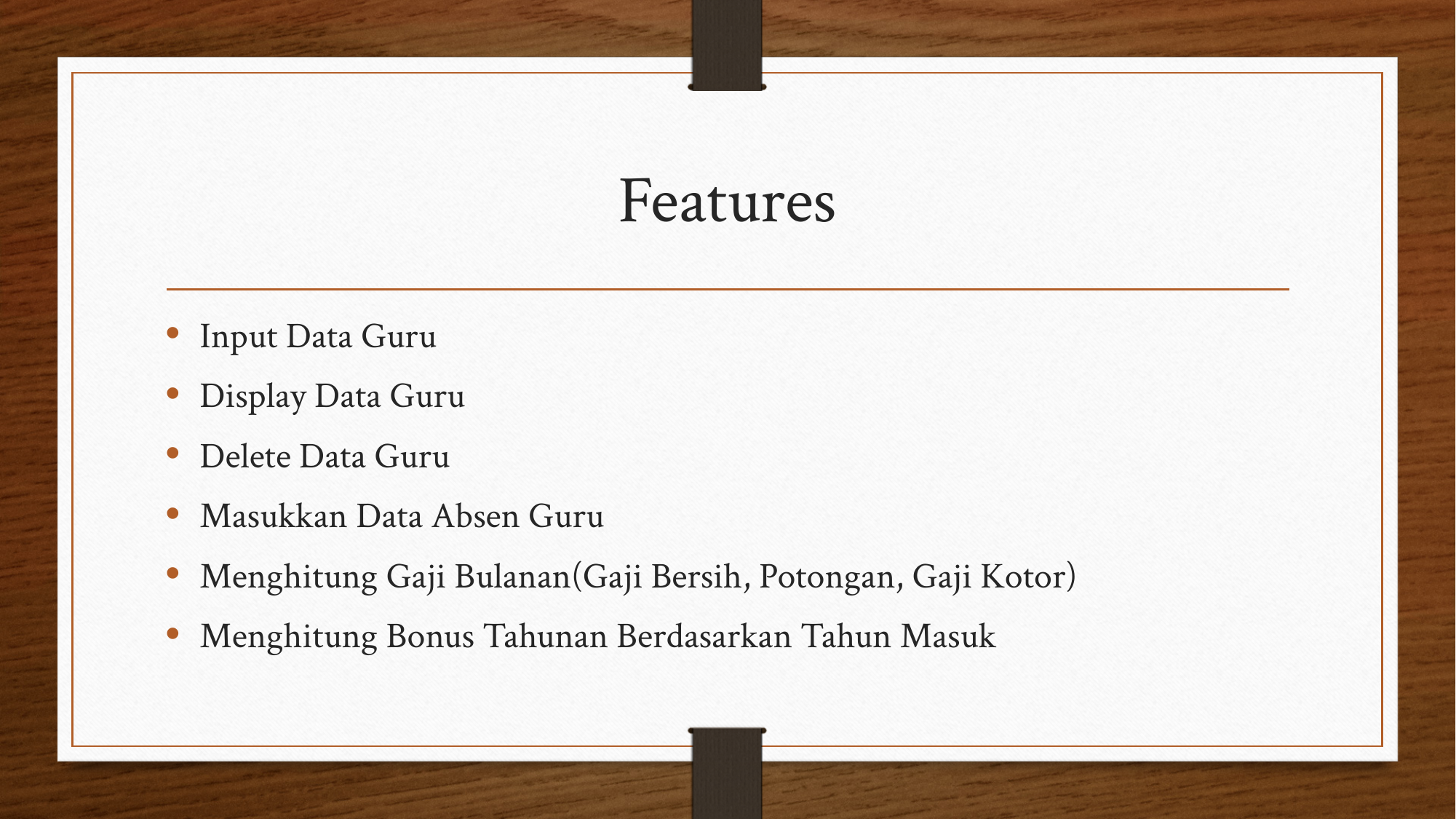

# Features
Input Data Guru
Display Data Guru
Delete Data Guru
Masukkan Data Absen Guru
Menghitung Gaji Bulanan(Gaji Bersih, Potongan, Gaji Kotor)
Menghitung Bonus Tahunan Berdasarkan Tahun Masuk